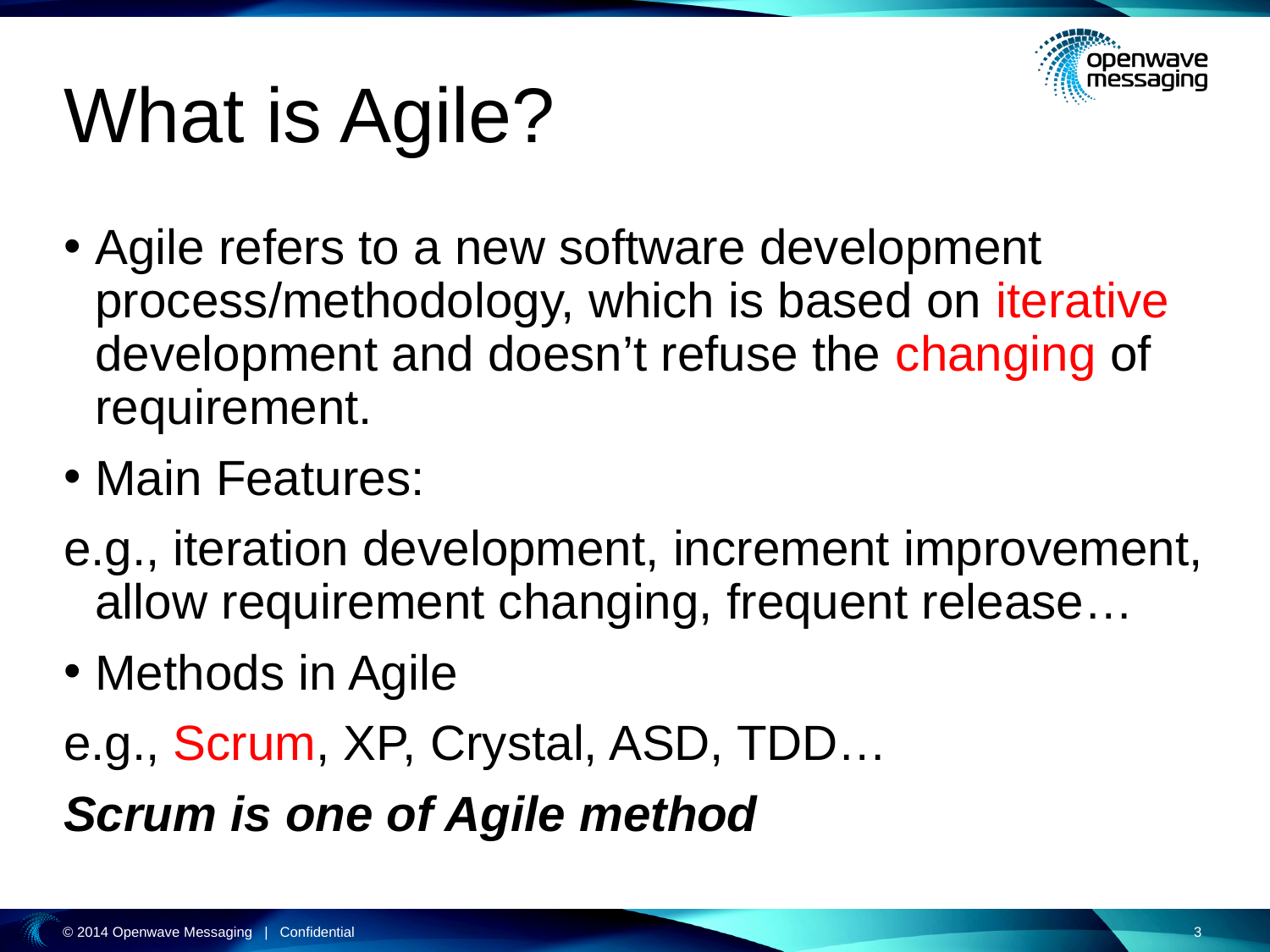

# What is Agile?
Agile refers to a new software development process/methodology, which is based on iterative development and doesn’t refuse the changing of requirement.
Main Features:
e.g., iteration development, increment improvement, allow requirement changing, frequent release…
Methods in Agile
e.g., Scrum, XP, Crystal, ASD, TDD…
Scrum is one of Agile method